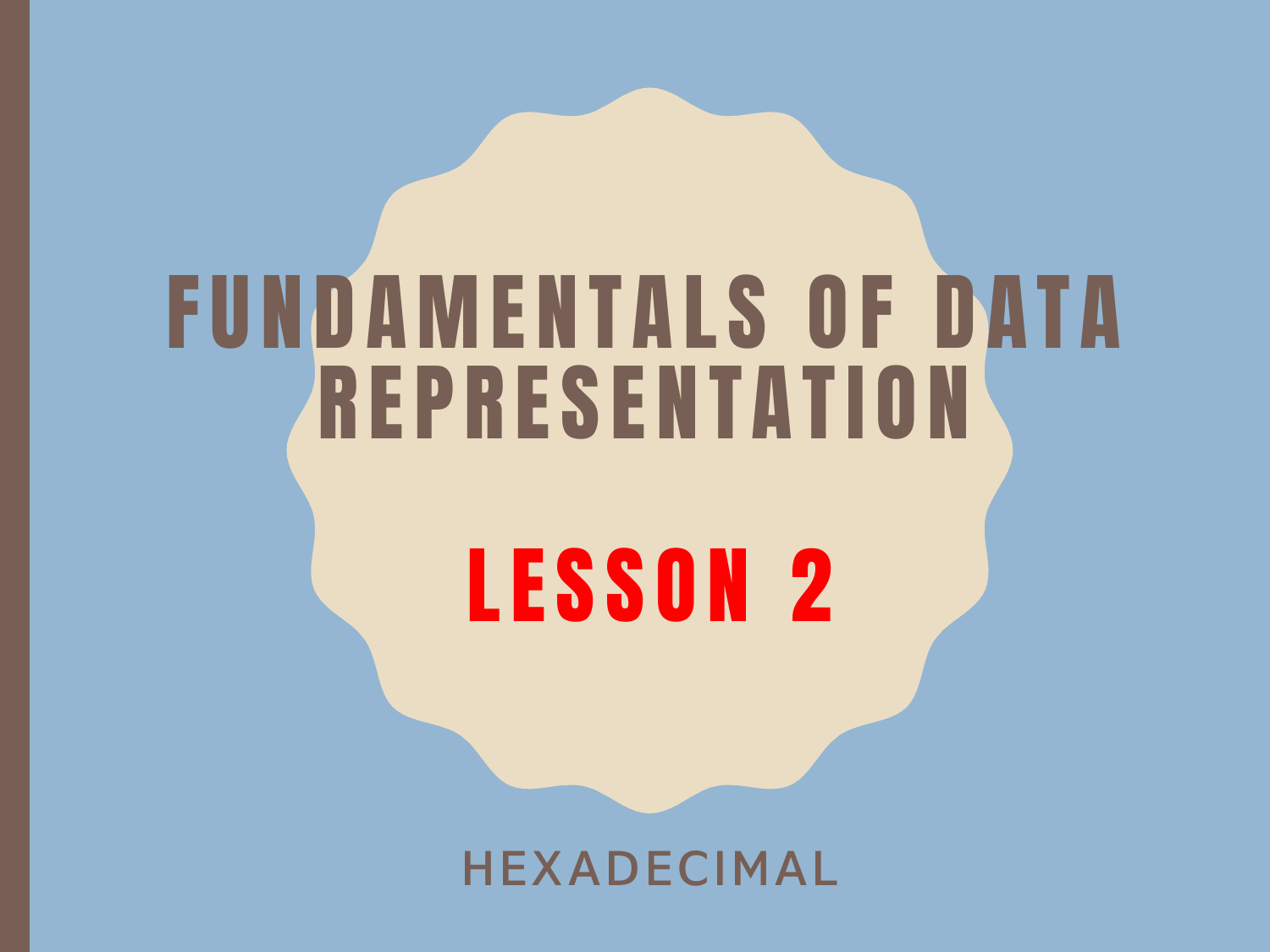

# Fundamentals of Data Representation Lesson 2
Hexadecimal